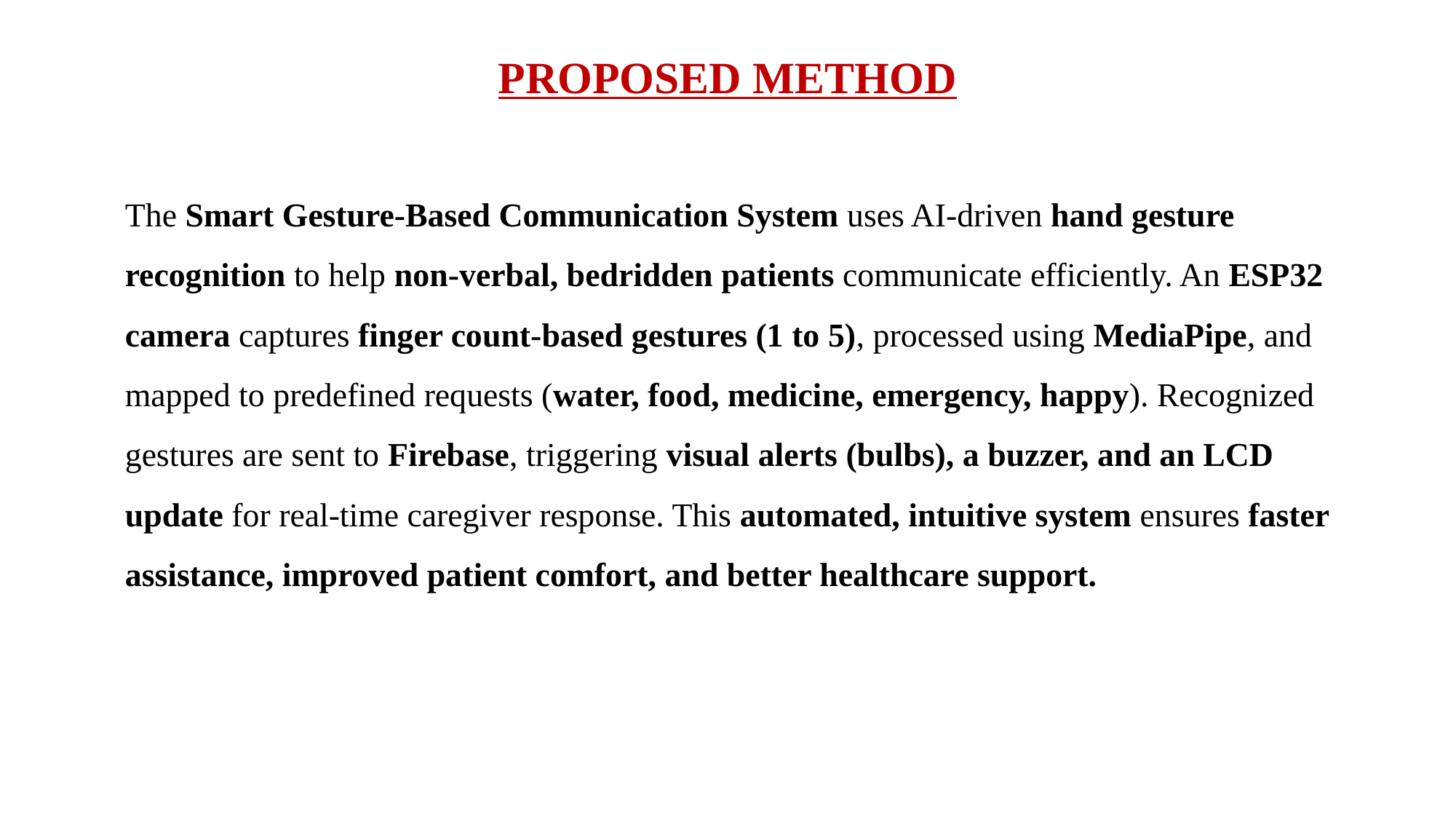

# PROPOSED METHOD

The Smart Gesture-Based Communication System uses AI-driven hand gesture recognition to help non-verbal, bedridden patients communicate efficiently. An ESP32 camera captures finger count-based gestures (1 to 5), processed using MediaPipe, and mapped to predefined requests (water, food, medicine, emergency, happy). Recognized gestures are sent to Firebase, triggering visual alerts (bulbs), a buzzer, and an LCD update for real-time caregiver response. This automated, intuitive system ensures faster assistance, improved patient comfort, and better healthcare support.